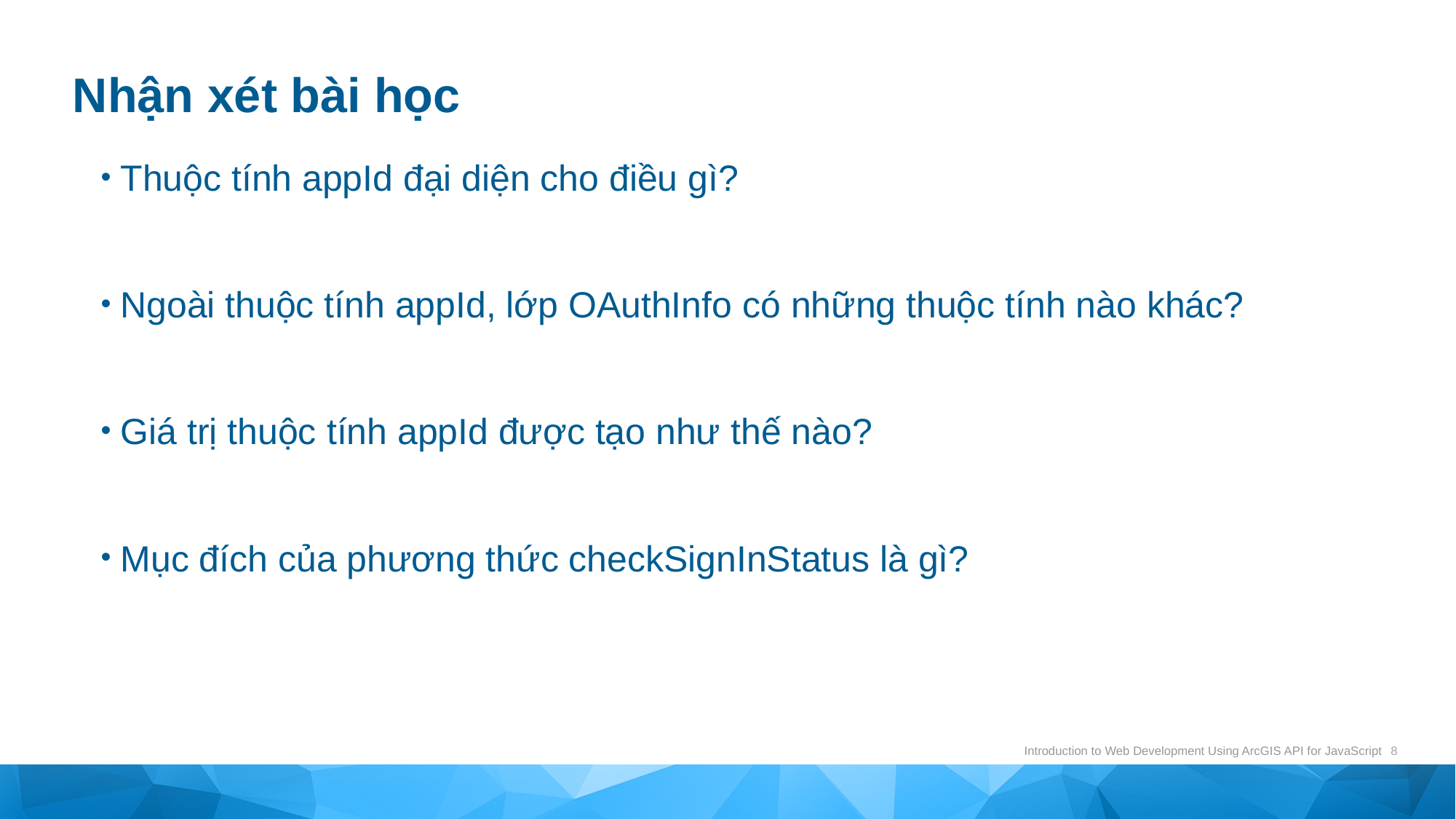

# Nhận xét bài học
Thuộc tính appId đại diện cho điều gì?

Ngoài thuộc tính appId, lớp OAuthInfo có những thuộc tính nào khác?

Giá trị thuộc tính appId được tạo như thế nào?

Mục đích của phương thức checkSignInStatus là gì?